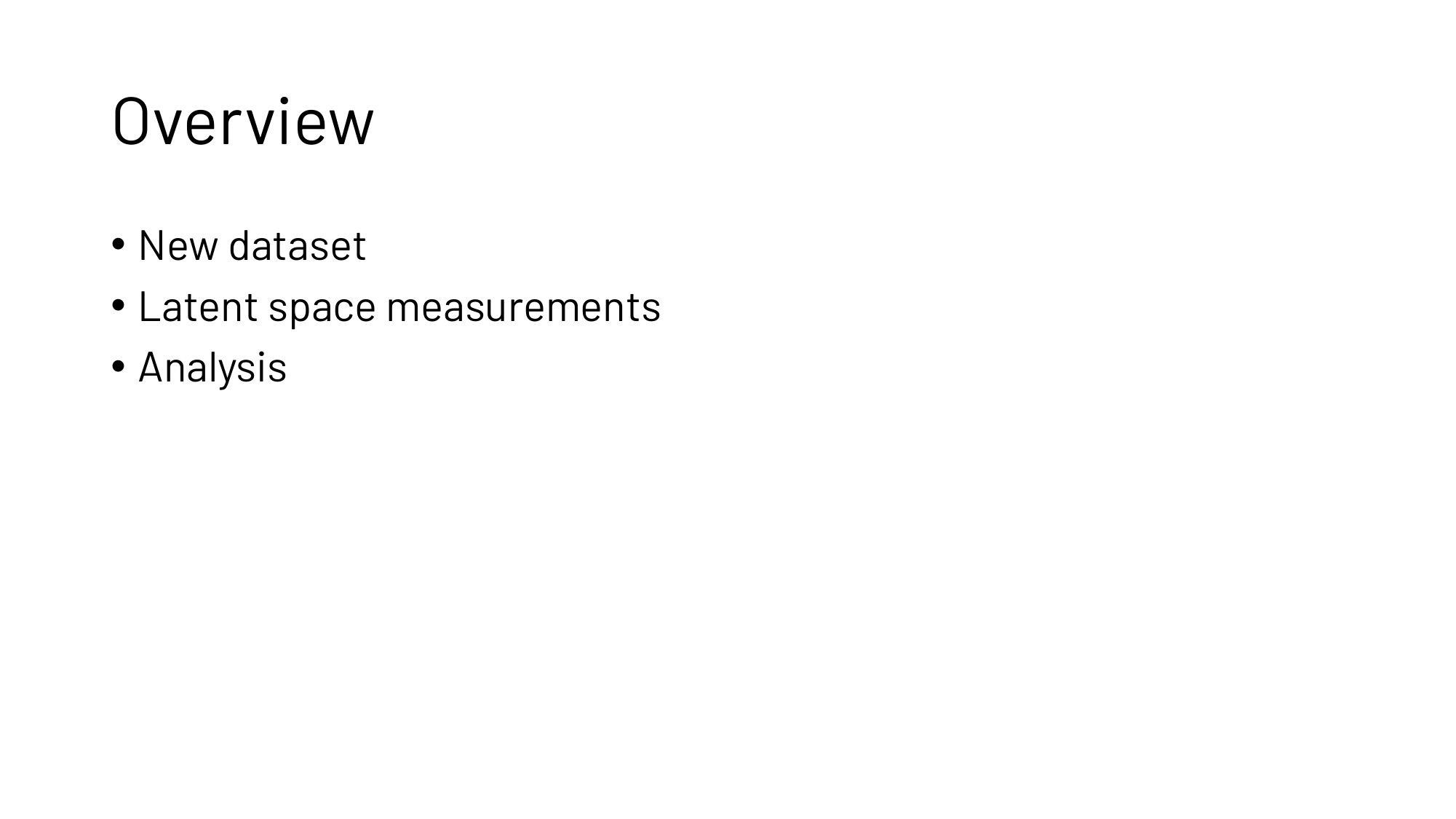

# Overview
New dataset
Latent space measurements
Analysis